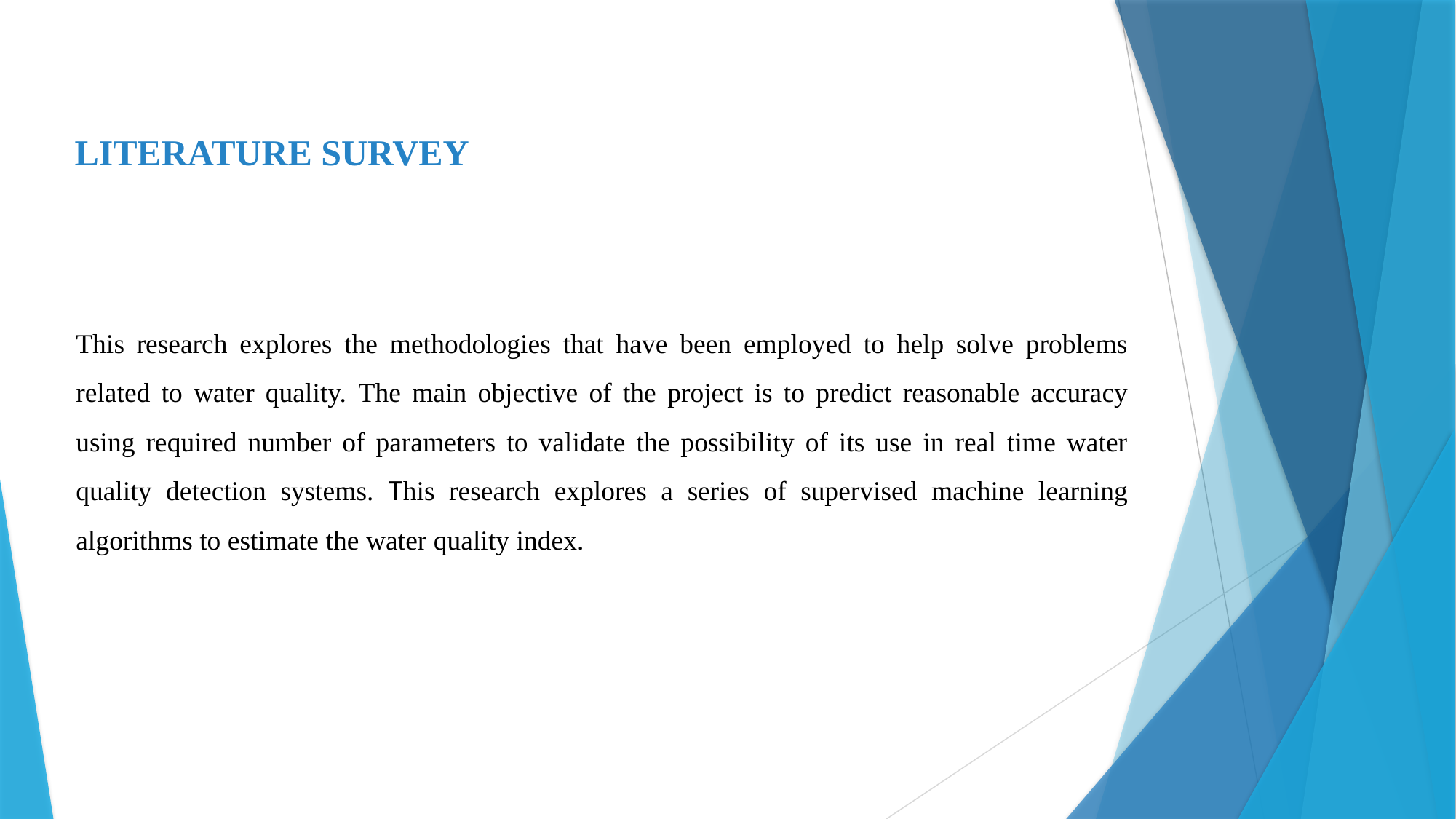

LITERATURE SURVEY
This research explores the methodologies that have been employed to help solve problems related to water quality. The main objective of the project is to predict reasonable accuracy using required number of parameters to validate the possibility of its use in real time water quality detection systems. This research explores a series of supervised machine learning algorithms to estimate the water quality index.